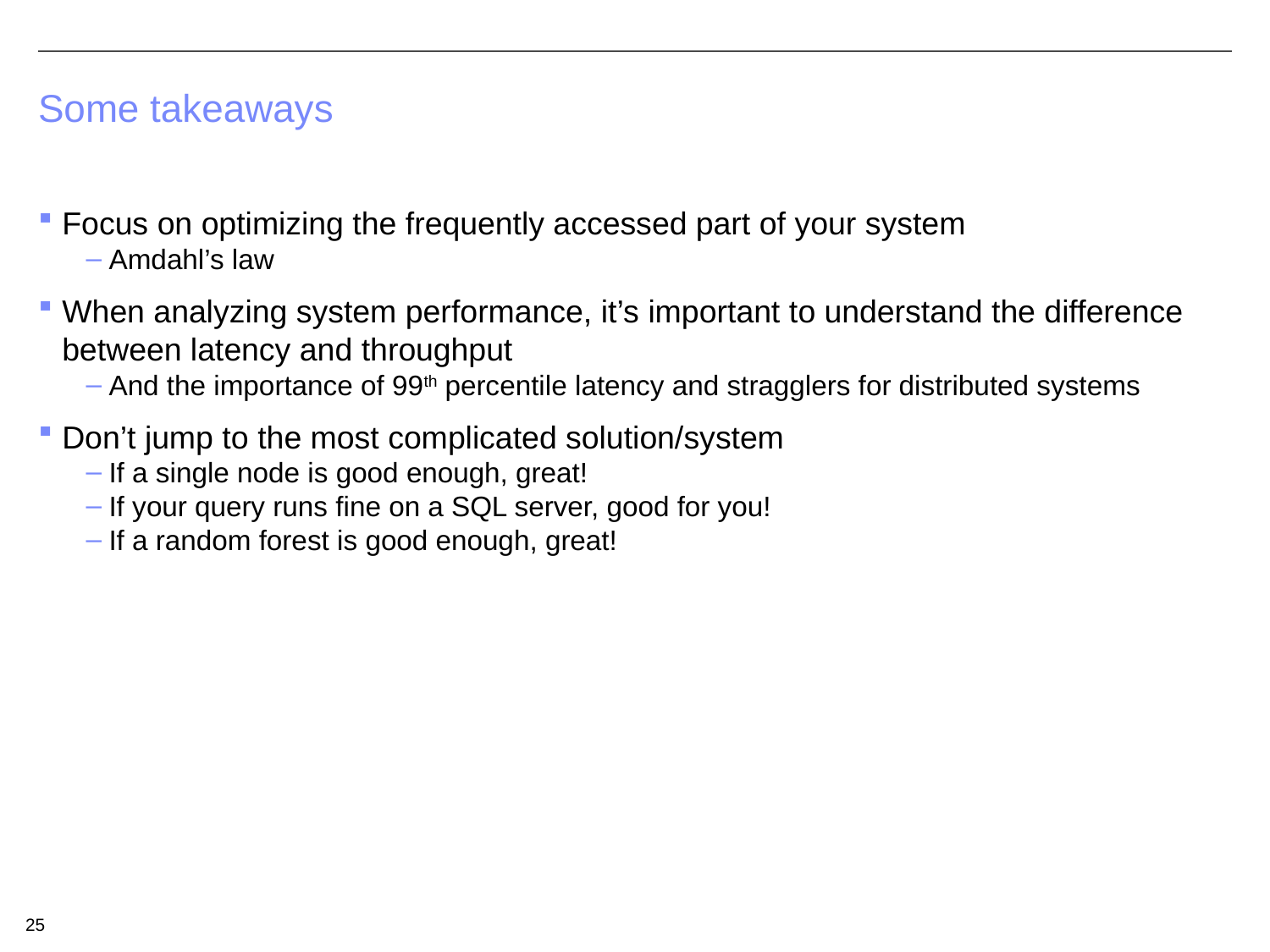

# Some takeaways
Focus on optimizing the frequently accessed part of your system
Amdahl’s law
When analyzing system performance, it’s important to understand the difference between latency and throughput
And the importance of 99th percentile latency and stragglers for distributed systems
Don’t jump to the most complicated solution/system
If a single node is good enough, great!
If your query runs fine on a SQL server, good for you!
If a random forest is good enough, great!

25